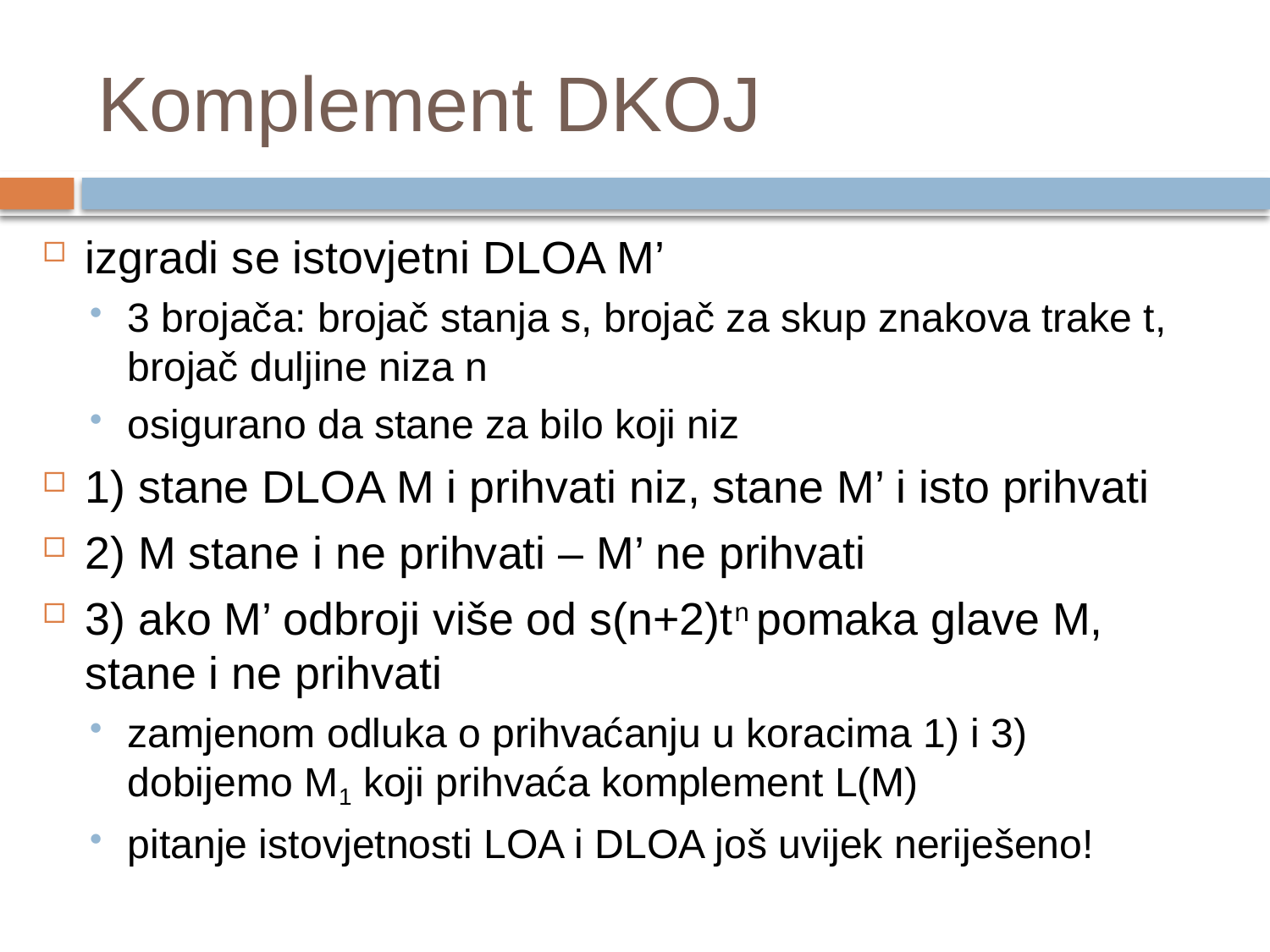

# Komplement DKOJ
izgradi se istovjetni DLOA M’
3 brojača: brojač stanja s, brojač za skup znakova trake t, brojač duljine niza n
osigurano da stane za bilo koji niz
1) stane DLOA M i prihvati niz, stane M’ i isto prihvati
2) M stane i ne prihvati – M’ ne prihvati
3) ako M’ odbroji više od s(n+2)tn pomaka glave M, stane i ne prihvati
zamjenom odluka o prihvaćanju u koracima 1) i 3) dobijemo M1 koji prihvaća komplement L(M)
pitanje istovjetnosti LOA i DLOA još uvijek neriješeno!